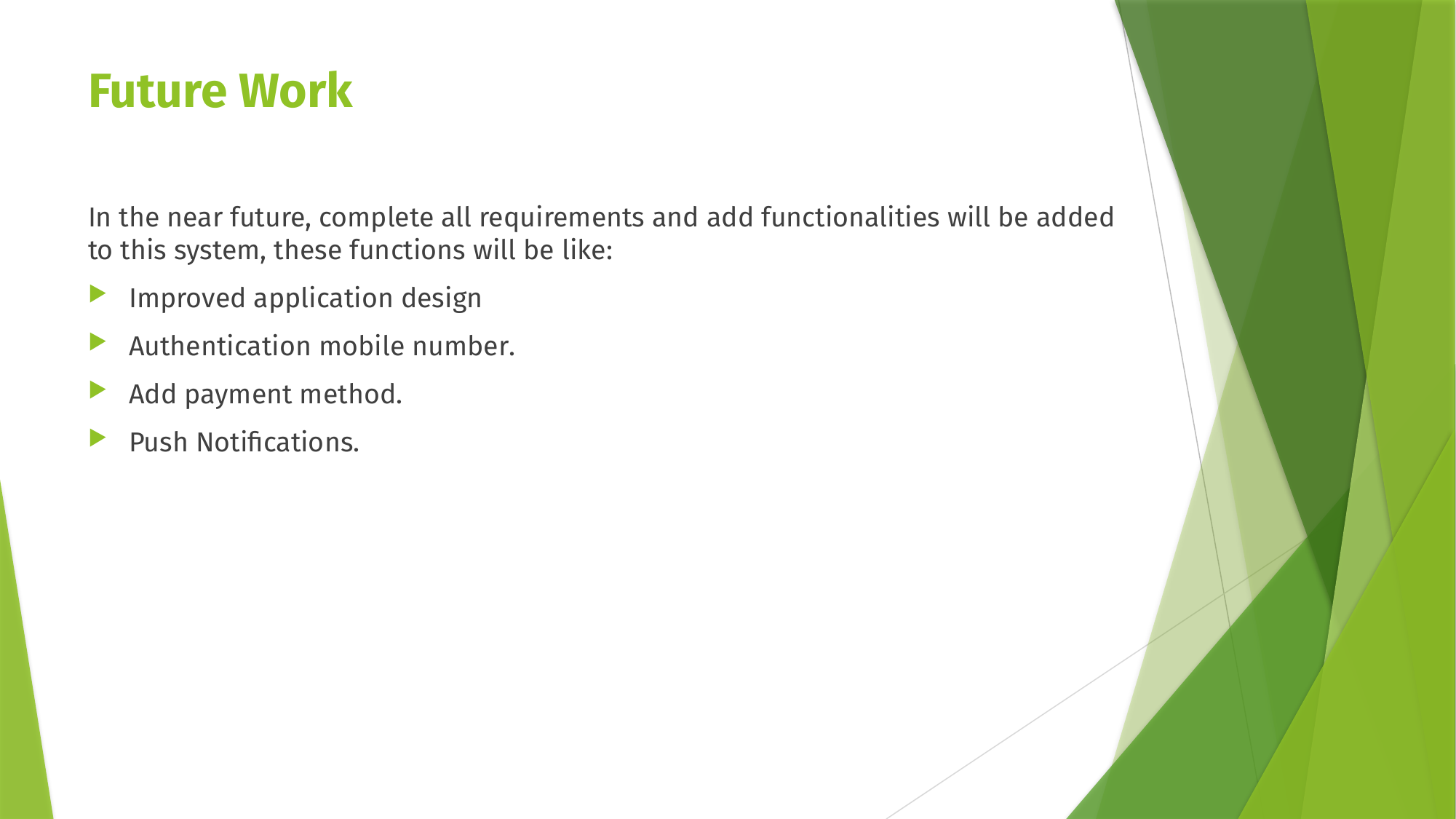

# Future Work
In the near future, complete all requirements and add functionalities will be added to this system, these functions will be like:
Improved application design
Authentication mobile number.
Add payment method.
Push Notifications.